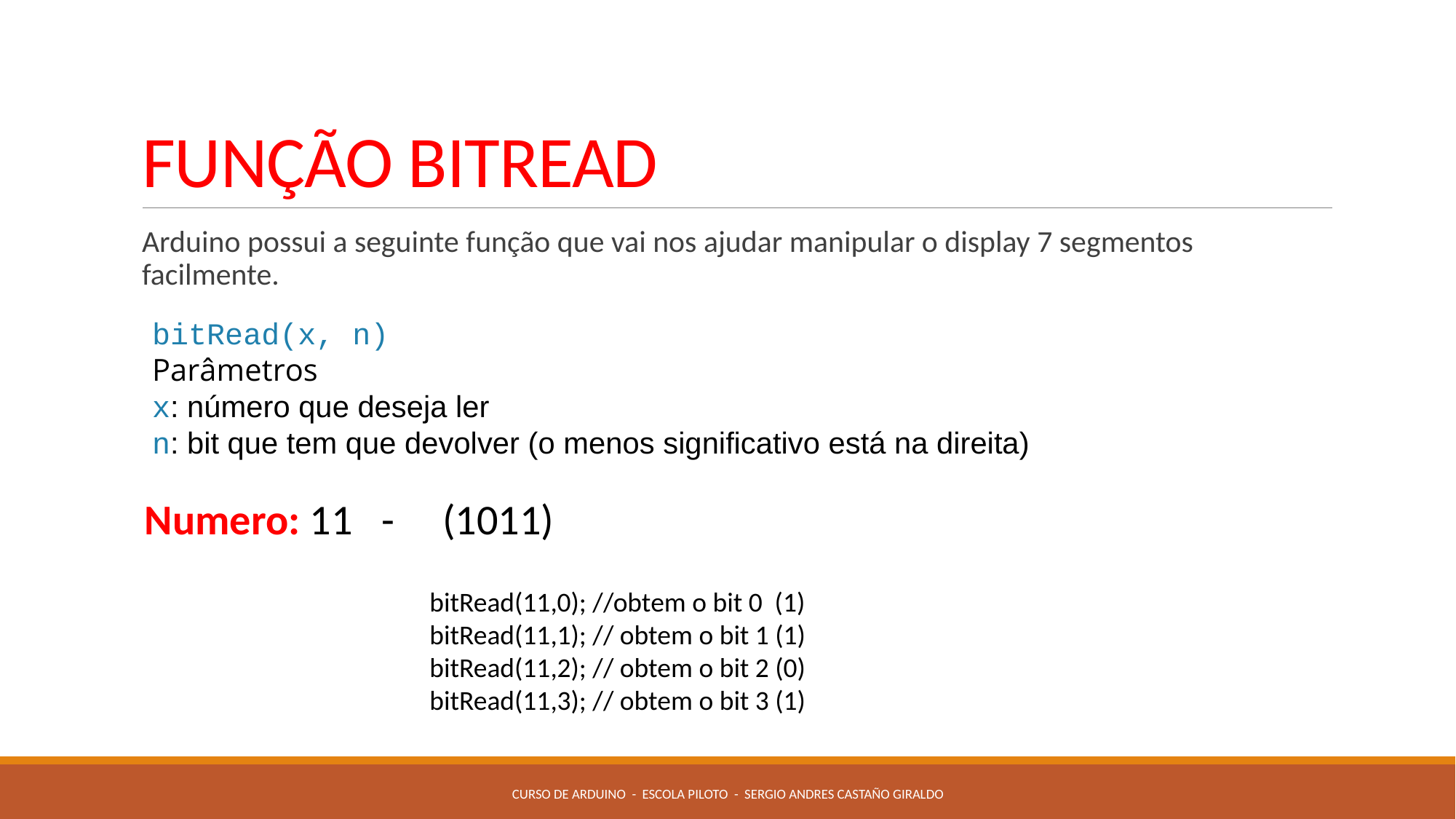

# FUNÇÃO BITREAD
Arduino possui a seguinte função que vai nos ajudar manipular o display 7 segmentos facilmente.

bitRead(x, n)
Parâmetros
x: número que deseja ler
n: bit que tem que devolver (o menos significativo está na direita)
Numero: 11   -     (1011)
bitRead(11,0); //obtem o bit 0  (1)
bitRead(11,1); // obtem o bit 1 (1)
bitRead(11,2); // obtem o bit 2 (0)
bitRead(11,3); // obtem o bit 3 (1)
Curso de Arduino  -  Escola Piloto  -  Sergio Andres Castaño Giraldo